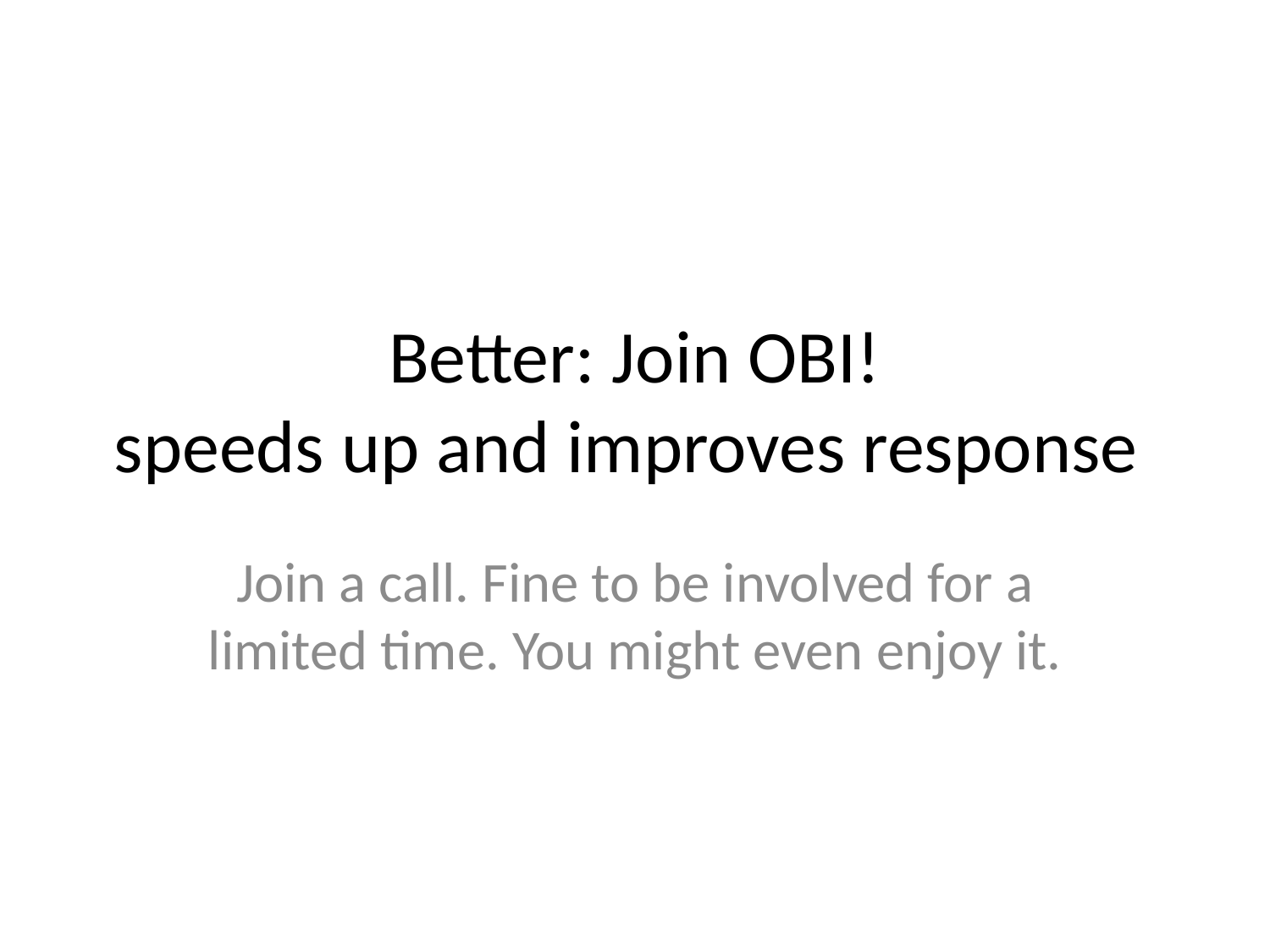

# Better: Join OBI! speeds up and improves response
Join a call. Fine to be involved for a limited time. You might even enjoy it.